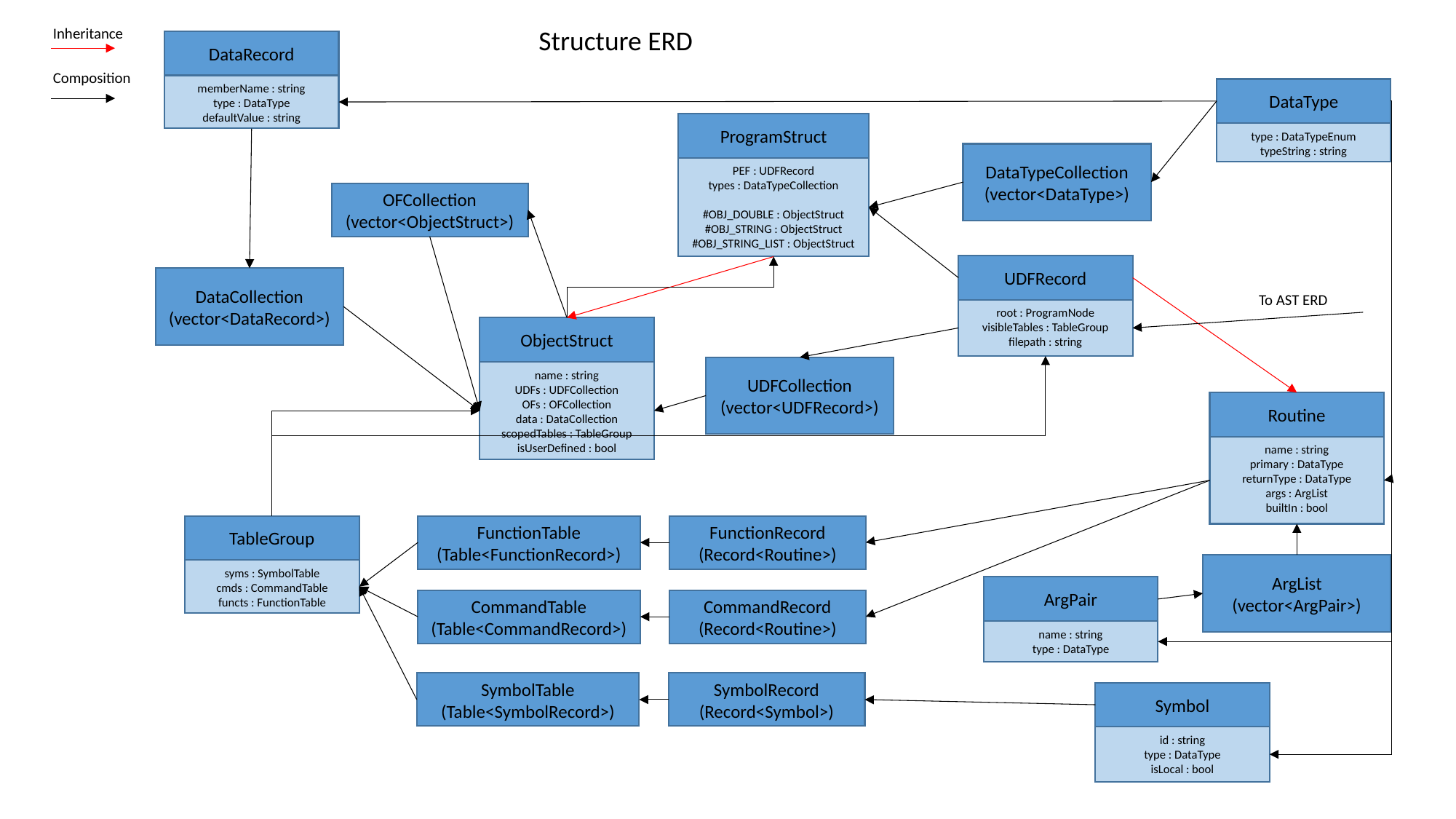

Structure ERD
Inheritance
DataRecord
Composition
memberName : string
type : DataType
defaultValue : string
DataType
ProgramStruct
type : DataTypeEnum
typeString : string
DataTypeCollection
(vector<DataType>)
PEF : UDFRecord
types : DataTypeCollection

#OBJ_DOUBLE : ObjectStruct
#OBJ_STRING : ObjectStruct
#OBJ_STRING_LIST : ObjectStruct
OFCollection
(vector<ObjectStruct>)
UDFRecord
DataCollection
(vector<DataRecord>)
To AST ERD
root : ProgramNode
visibleTables : TableGroup
filepath : string
ObjectStruct
UDFCollection
(vector<UDFRecord>)
name : string
UDFs : UDFCollection
OFs : OFCollection
data : DataCollection
scopedTables : TableGroup
isUserDefined : bool
Routine
name : string
primary : DataType
returnType : DataType
args : ArgList
builtIn : bool
TableGroup
FunctionTable
(Table<FunctionRecord>)
FunctionRecord
(Record<Routine>)
ArgList
(vector<ArgPair>)
syms : SymbolTable
cmds : CommandTable
functs : FunctionTable
ArgPair
CommandTable
(Table<CommandRecord>)
CommandRecord
(Record<Routine>)
name : string
type : DataType
SymbolTable
(Table<SymbolRecord>)
SymbolRecord
(Record<Symbol>)
Symbol
id : string
type : DataType
isLocal : bool